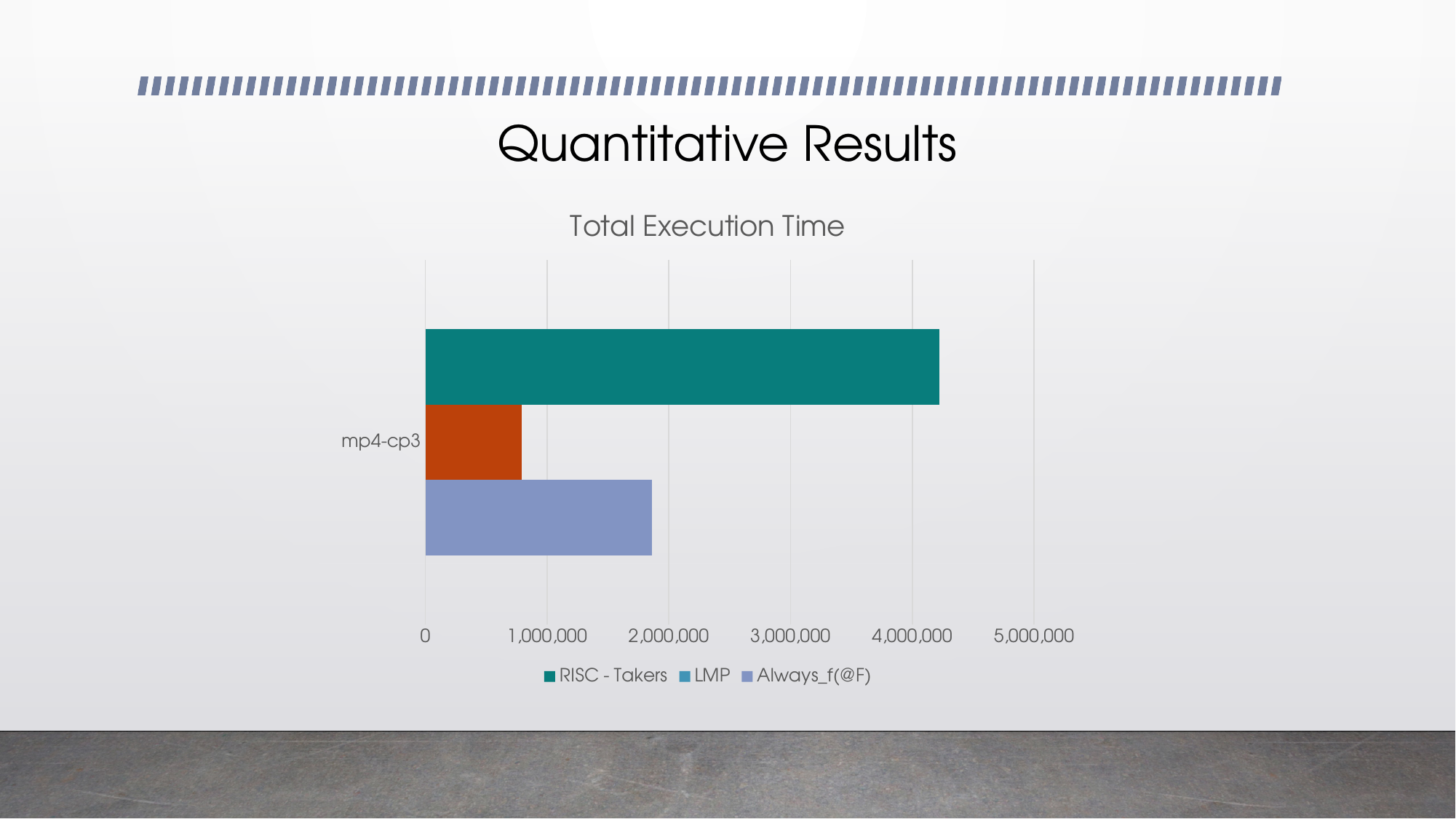

# Quantitative Results

### Chart: Total Execution Time

| Category | Always_f(@F) | LMP | RISC - Takers |
|---|---|---|---|
| mp4-cp3 | 1859050.0 | 789045.0 | 4219335.0 |